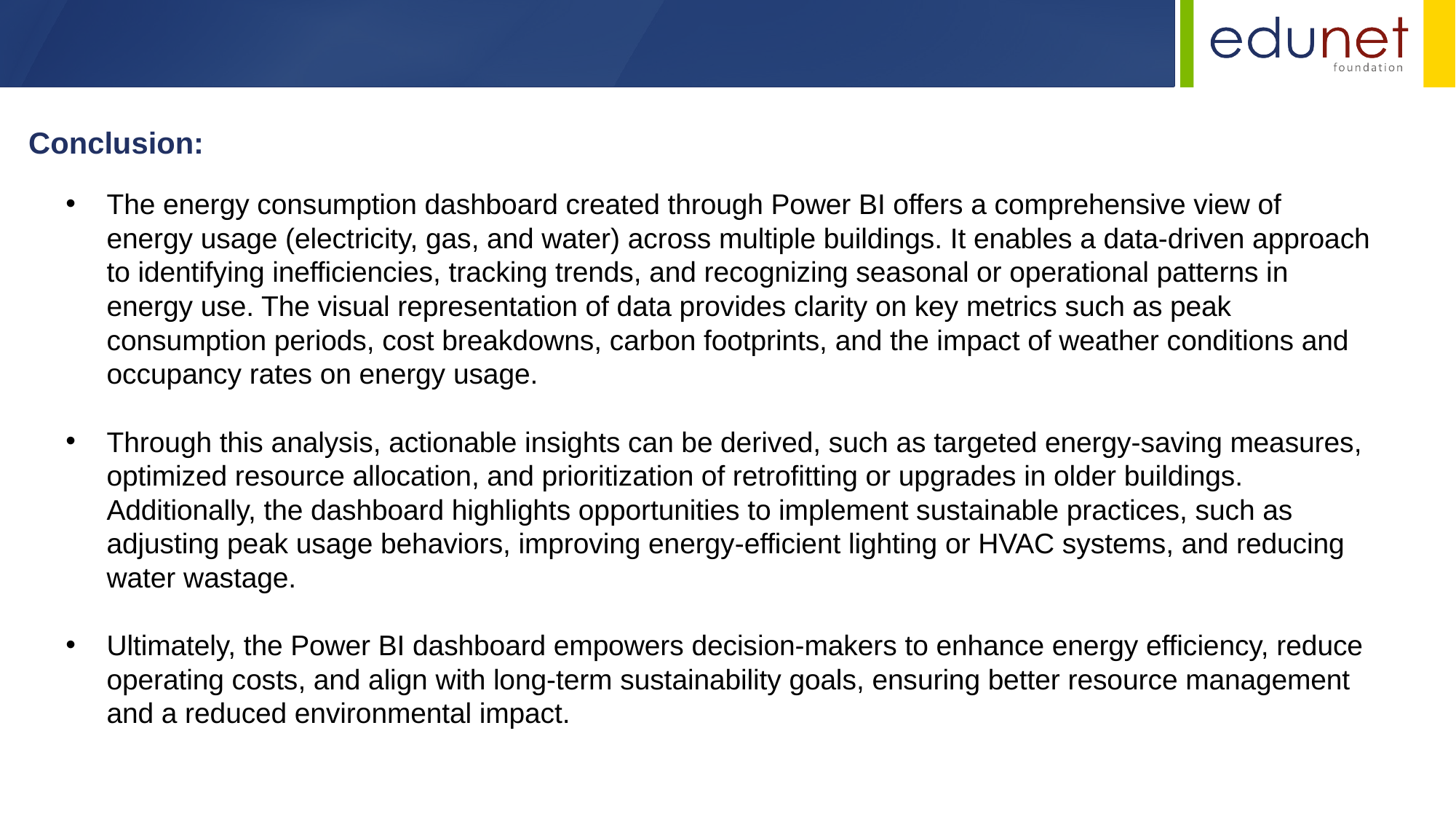

Conclusion:
The energy consumption dashboard created through Power BI offers a comprehensive view of energy usage (electricity, gas, and water) across multiple buildings. It enables a data-driven approach to identifying inefficiencies, tracking trends, and recognizing seasonal or operational patterns in energy use. The visual representation of data provides clarity on key metrics such as peak consumption periods, cost breakdowns, carbon footprints, and the impact of weather conditions and occupancy rates on energy usage.

Through this analysis, actionable insights can be derived, such as targeted energy-saving measures, optimized resource allocation, and prioritization of retrofitting or upgrades in older buildings. Additionally, the dashboard highlights opportunities to implement sustainable practices, such as adjusting peak usage behaviors, improving energy-efficient lighting or HVAC systems, and reducing water wastage.

Ultimately, the Power BI dashboard empowers decision-makers to enhance energy efficiency, reduce operating costs, and align with long-term sustainability goals, ensuring better resource management and a reduced environmental impact.